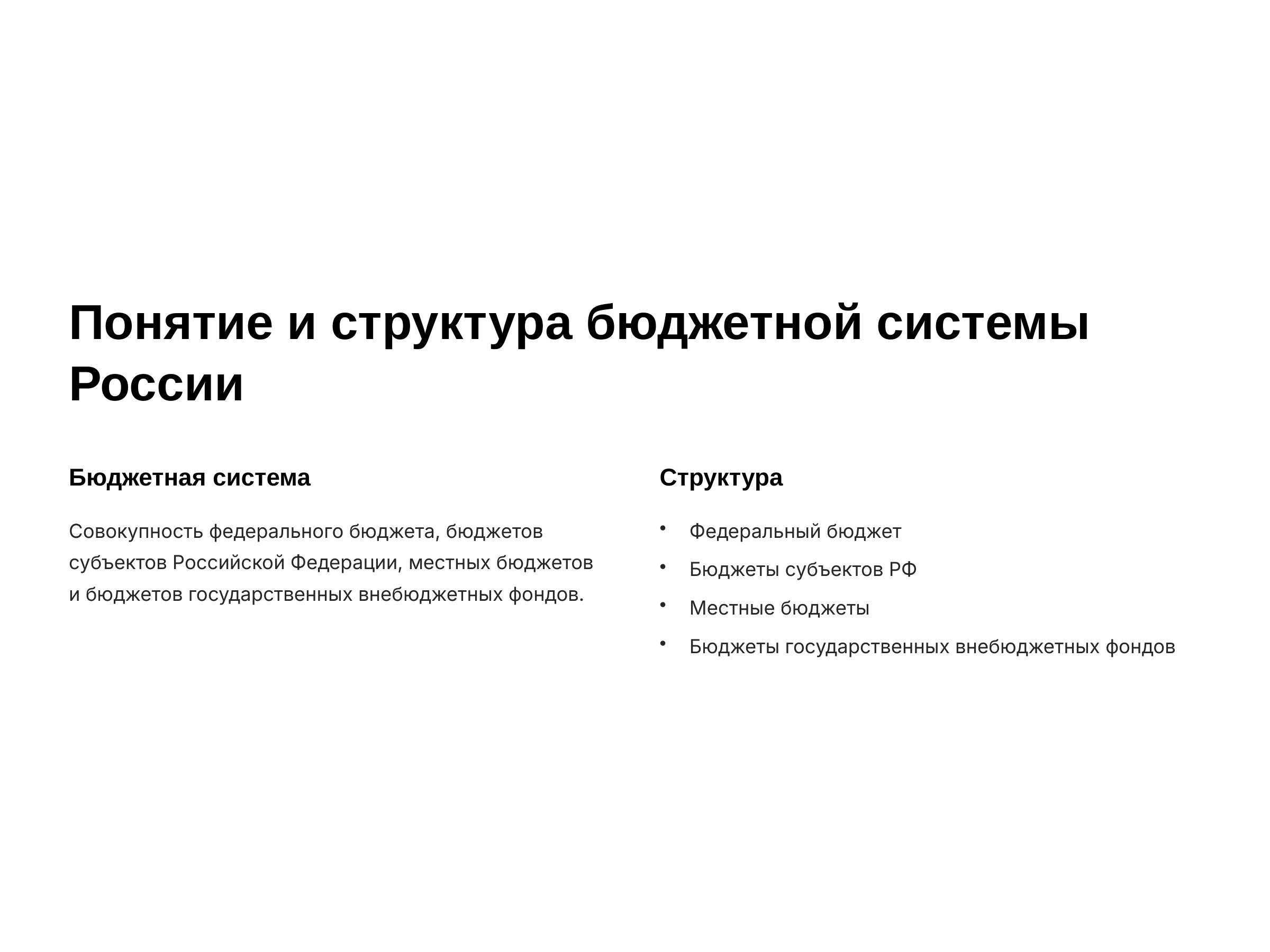

Понятие и структура бюджетной системы России
Бюджетная система
Структура
Совокупность федерального бюджета, бюджетов субъектов Российской Федерации, местных бюджетов и бюджетов государственных внебюджетных фондов.
Федеральный бюджет
Бюджеты субъектов РФ
Местные бюджеты
Бюджеты государственных внебюджетных фондов